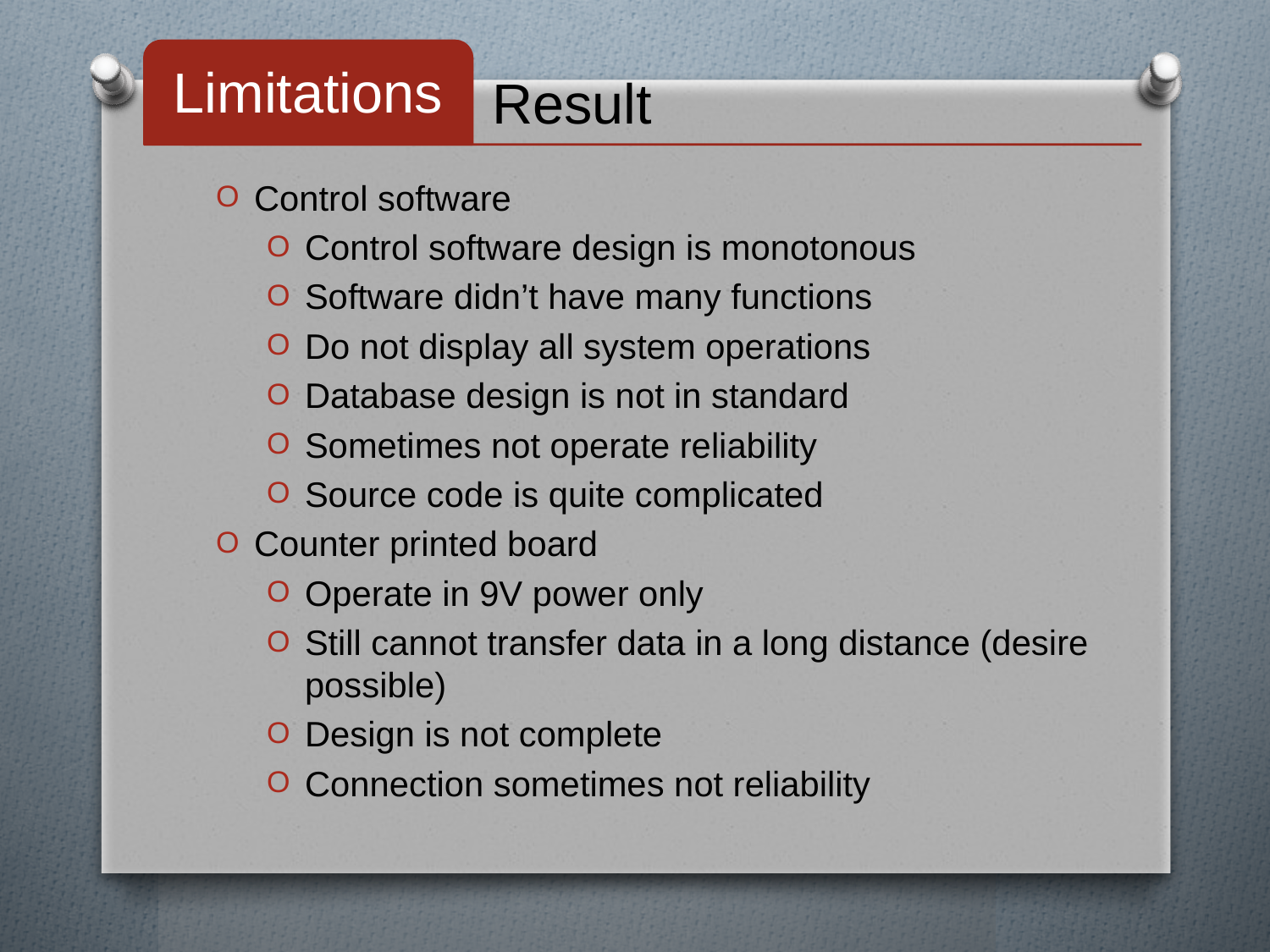

Result
Limitations
Control software
Control software design is monotonous
Software didn’t have many functions
Do not display all system operations
Database design is not in standard
Sometimes not operate reliability
Source code is quite complicated
Counter printed board
Operate in 9V power only
Still cannot transfer data in a long distance (desire possible)
Design is not complete
Connection sometimes not reliability